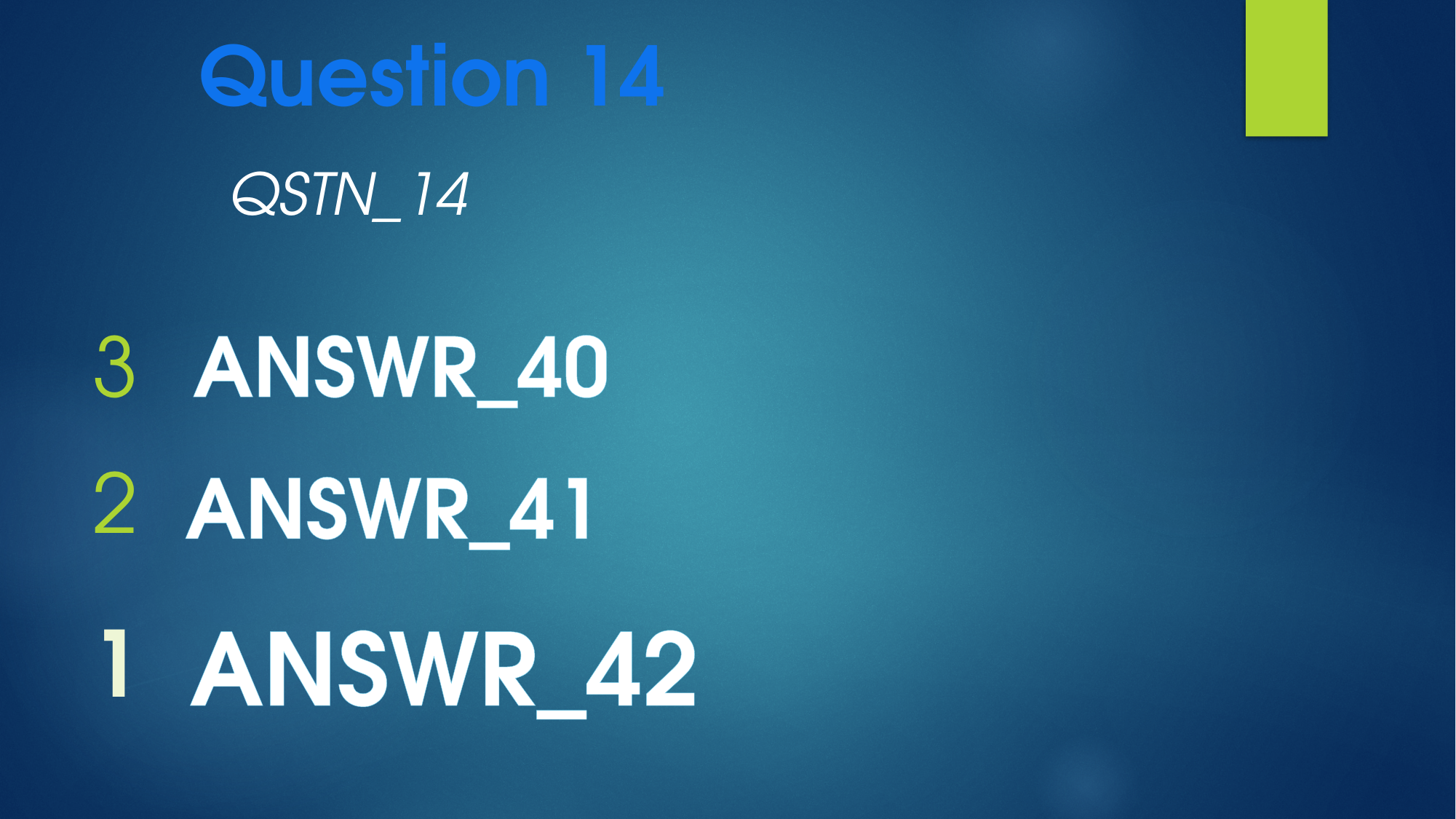

Question 14
QSTN_14
3
ANSWR_40
2
ANSWR_41
ANSWR_42
1